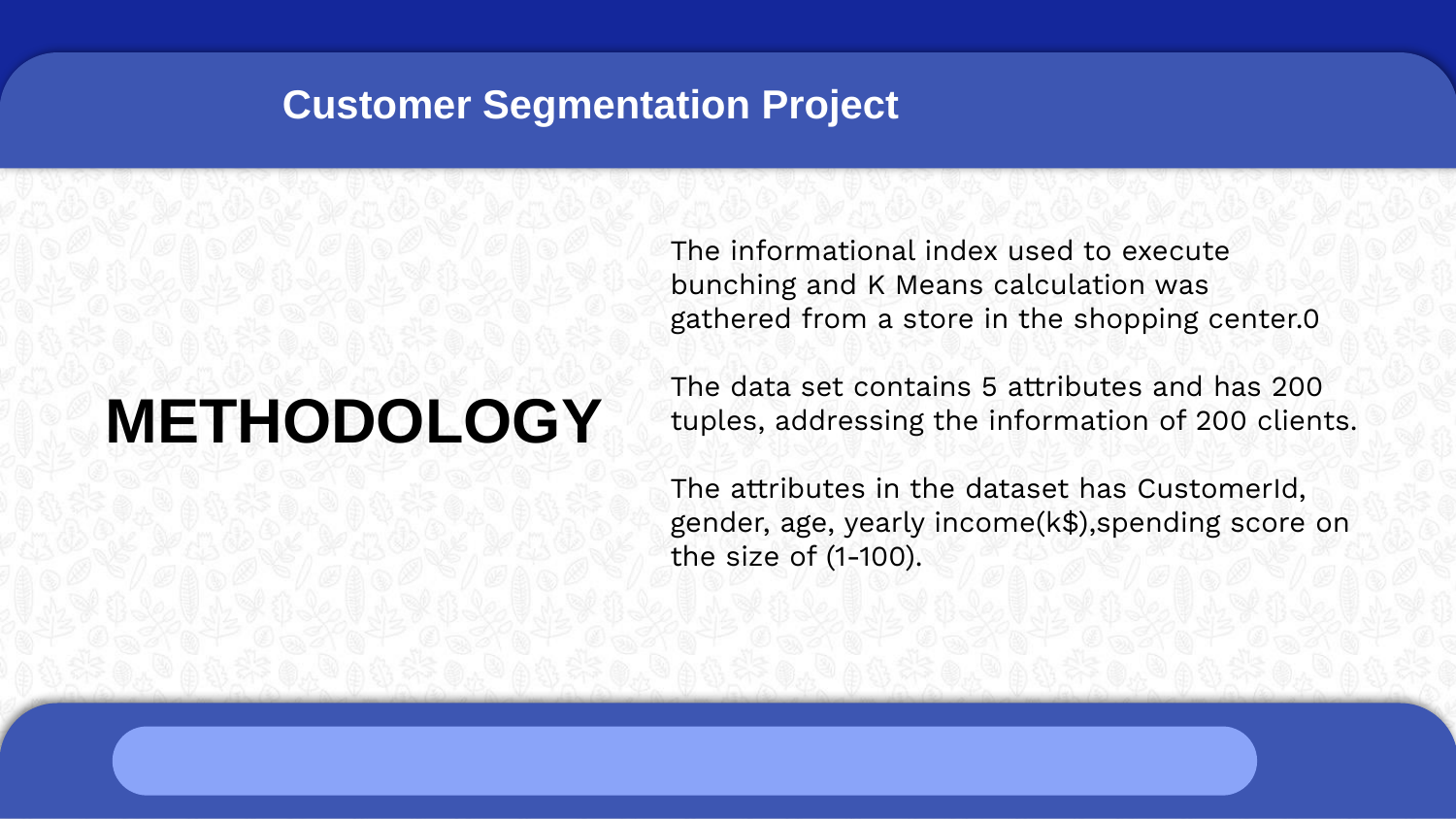

Customer Segmentation Project
The informational index used to execute
bunching and K Means calculation was
gathered from a store in the shopping center.0

The data set contains 5 attributes and has 200 tuples, addressing the information of 200 clients.

The attributes in the dataset has CustomerId, gender, age, yearly income(k$),spending score on the size of (1-100).
# METHODOLOGY